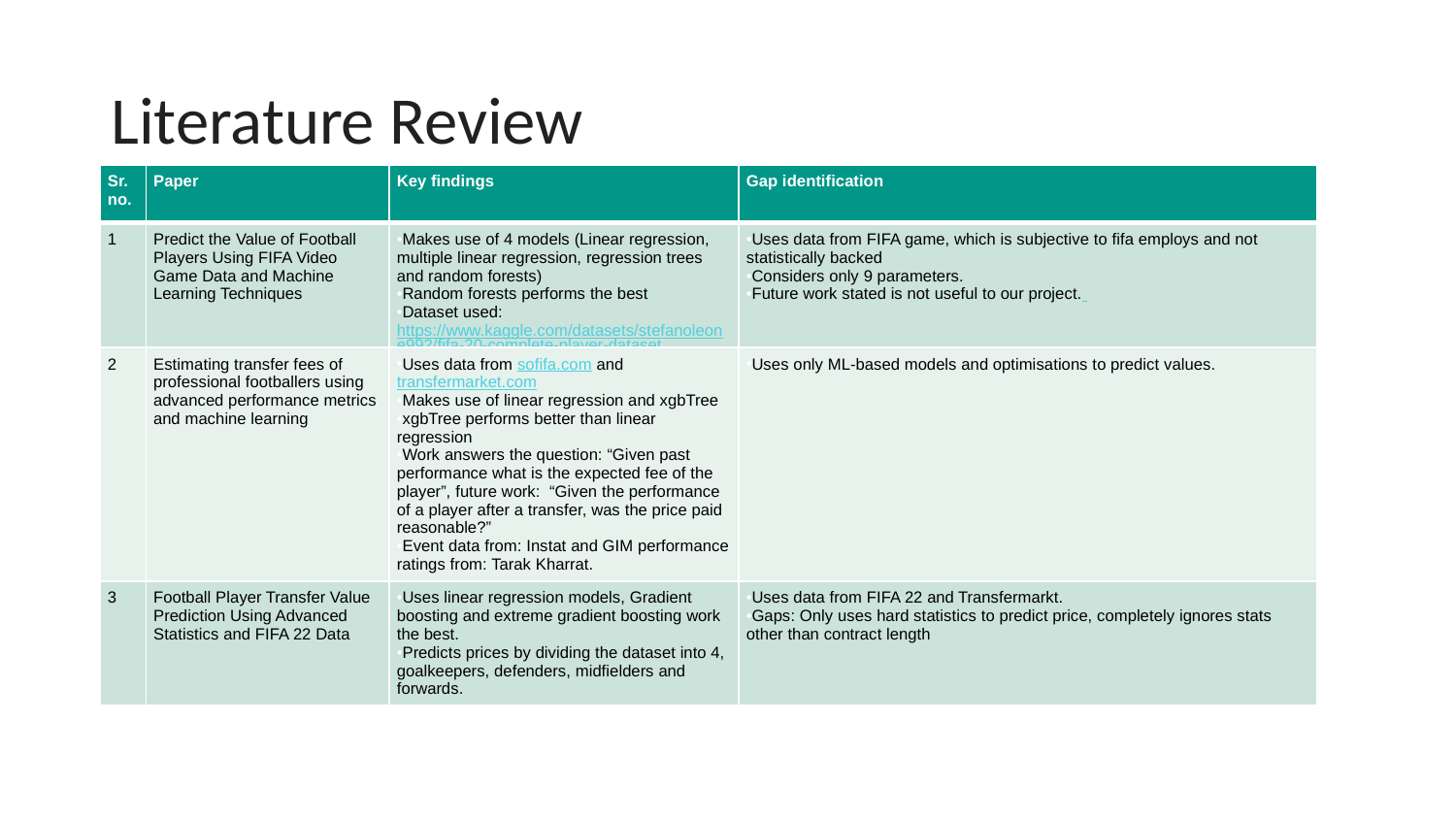

# Literature Review
| Sr. no. | Paper | Key findings | Gap identification |
| --- | --- | --- | --- |
| 1 | Predict the Value of Football Players Using FIFA Video Game Data and Machine Learning Techniques | Makes use of 4 models (Linear regression, multiple linear regression, regression trees and random forests) Random forests performs the best Dataset used: https://www.kaggle.com/datasets/stefanoleone992/fifa-20-complete-player-dataset | Uses data from FIFA game, which is subjective to fifa employs and not statistically backed Considers only 9 parameters. Future work stated is not useful to our project. |
| 2 | Estimating transfer fees of professional footballers using advanced performance metrics and machine learning | Uses data from sofifa.com and transfermarket.com Makes use of linear regression and xgbTree  xgbTree performs better than linear regression Work answers the question: “Given past performance what is the expected fee of the player”, future work:  “Given the performance of a player after a transfer, was the price paid reasonable?” Event data from: Instat and GIM performance ratings from: Tarak Kharrat. | Uses only ML-based models and optimisations to predict values. |
| 3 | Football Player Transfer Value Prediction Using Advanced Statistics and FIFA 22 Data | Uses linear regression models, Gradient boosting and extreme gradient boosting work the best. Predicts prices by dividing the dataset into 4, goalkeepers, defenders, midfielders and forwards. | Uses data from FIFA 22 and Transfermarkt. Gaps: Only uses hard statistics to predict price, completely ignores stats other than contract length |